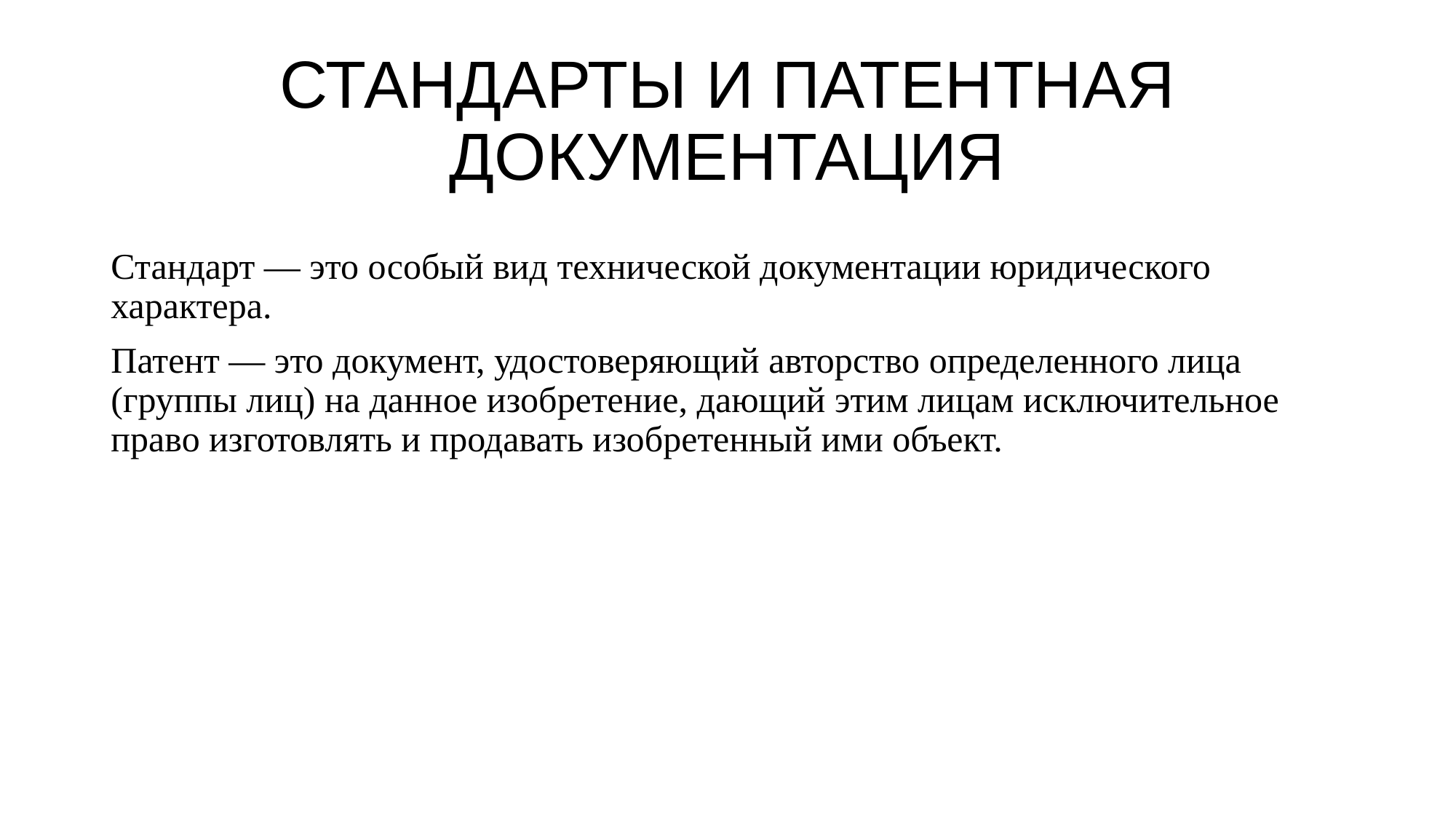

# СТАНДАРТЫ И ПАТЕНТНАЯ ДОКУМЕНТАЦИЯ
Стандарт — это особый вид технической документации юридического характера.
Патент — это документ, удостоверяющий авторство определенного лица (группы лиц) на данное изобретение, дающий этим лицам исключительное право изготовлять и продавать изобретенный ими объект.